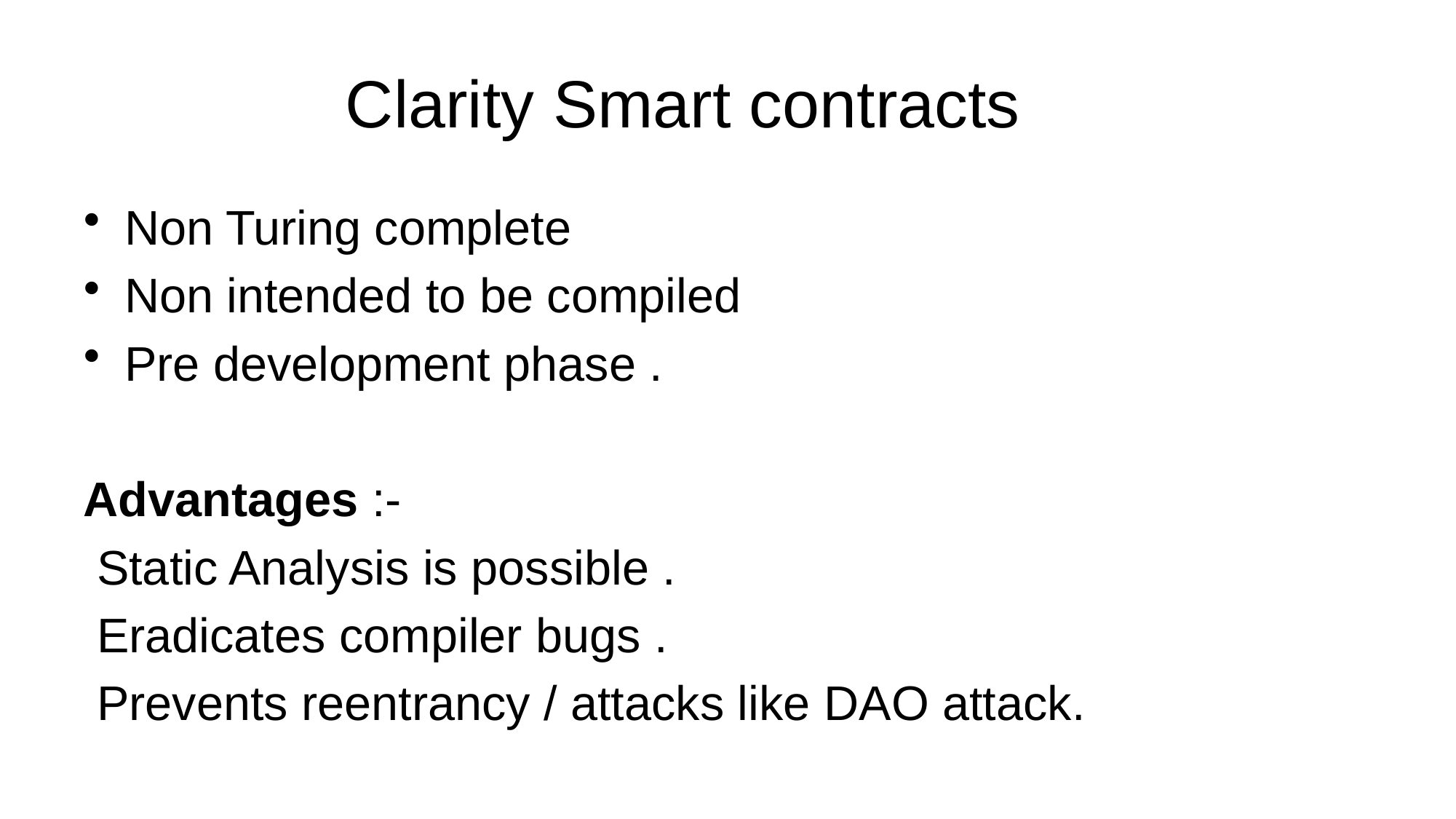

# Clarity Smart contracts
Non Turing complete
Non intended to be compiled
Pre development phase .

Advantages :-
 Static Analysis is possible .
 Eradicates compiler bugs .
 Prevents reentrancy / attacks like DAO attack.

19